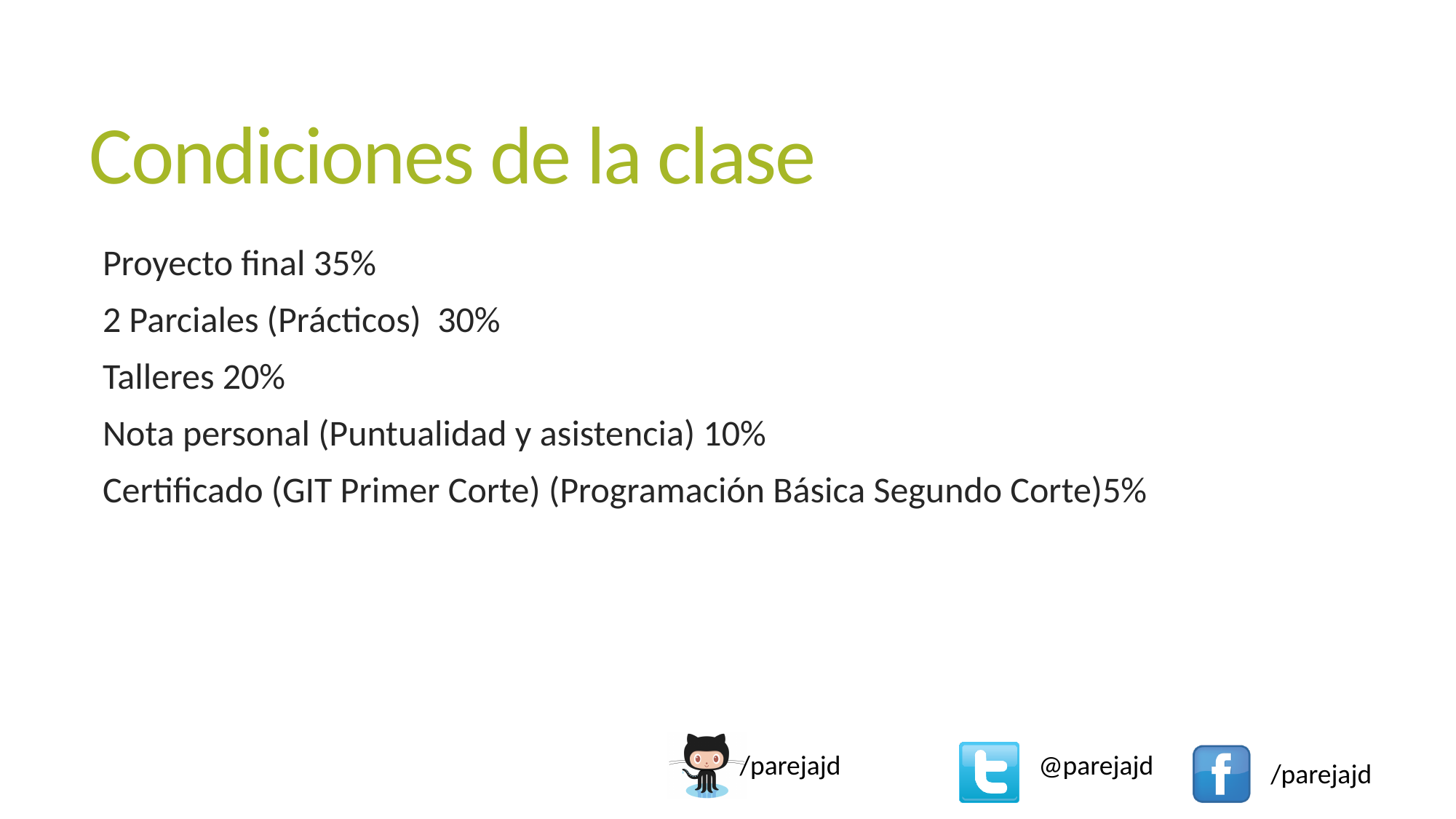

# Condiciones de la clase
Proyecto final 35%
2 Parciales (Prácticos)  30%
Talleres 20%
Nota personal (Puntualidad y asistencia) 10%
Certificado (GIT Primer Corte) (Programación Básica Segundo Corte)5%